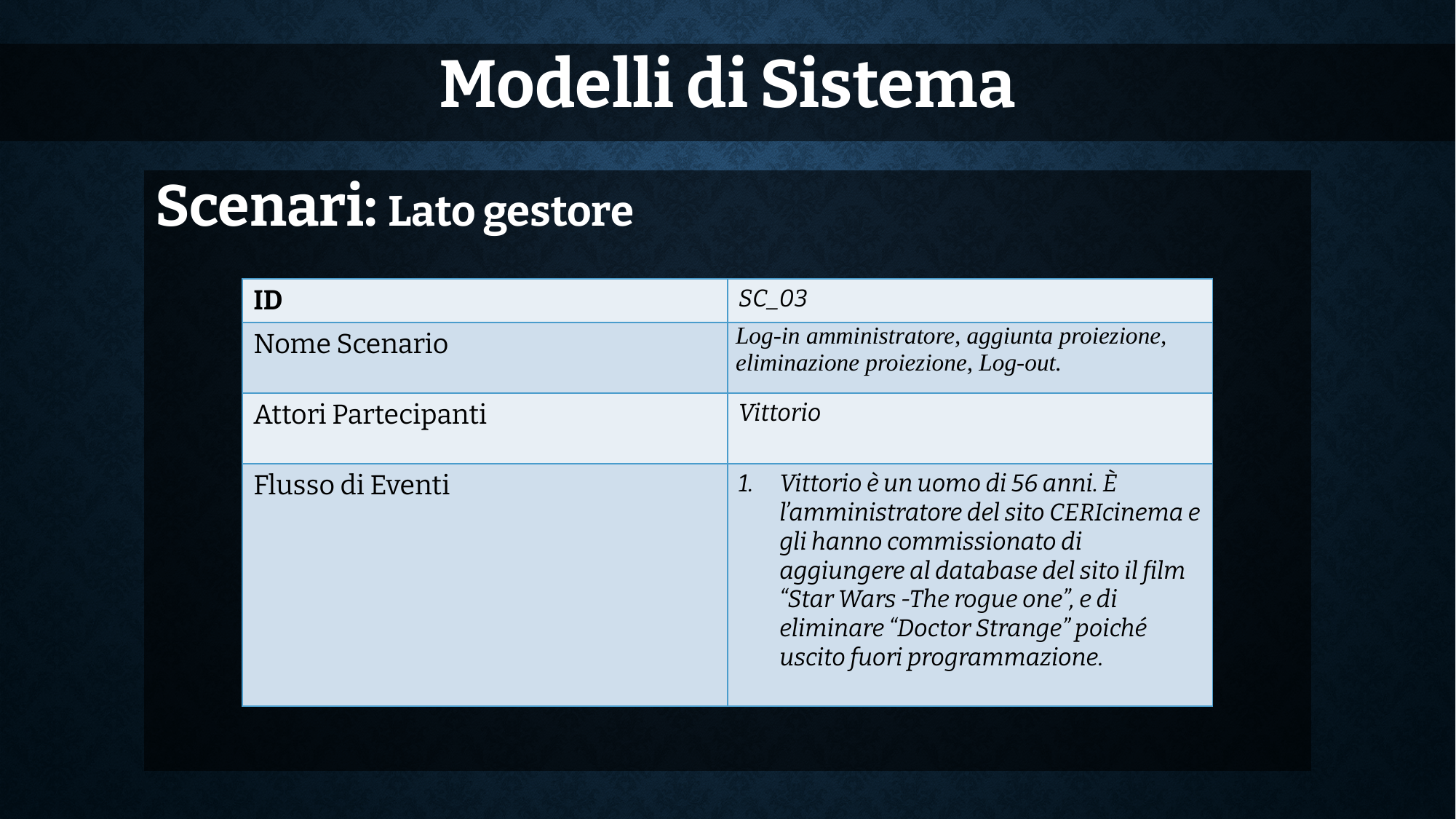

Modelli di Sistema
Scenari: Lato gestore

| ID | SC\_03 |
| --- | --- |
| Nome Scenario | Log-in amministratore, aggiunta proiezione, eliminazione proiezione, Log-out. |
| Attori Partecipanti | Vittorio |
| Flusso di Eventi | Vittorio è un uomo di 56 anni. È l’amministratore del sito CERIcinema e gli hanno commissionato di aggiungere al database del sito il film “Star Wars -The rogue one”, e di eliminare “Doctor Strange” poiché uscito fuori programmazione. |